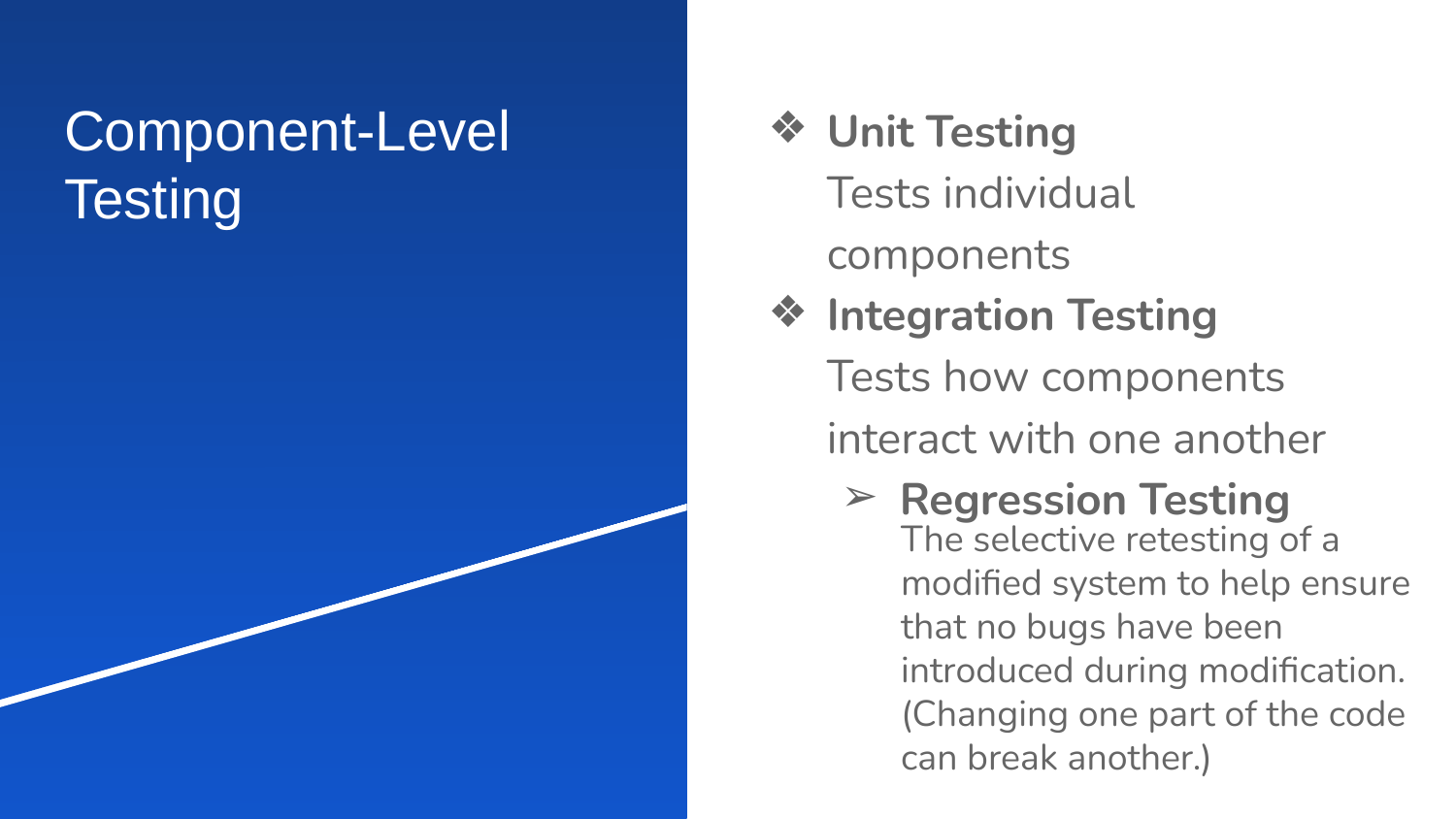

# Component-Level Testing
Unit Testing
Tests individual components
Integration Testing
Tests how components interact with one another
Regression Testing
The selective retesting of a modified system to help ensure that no bugs have been introduced during modification. (Changing one part of the code can break another.)